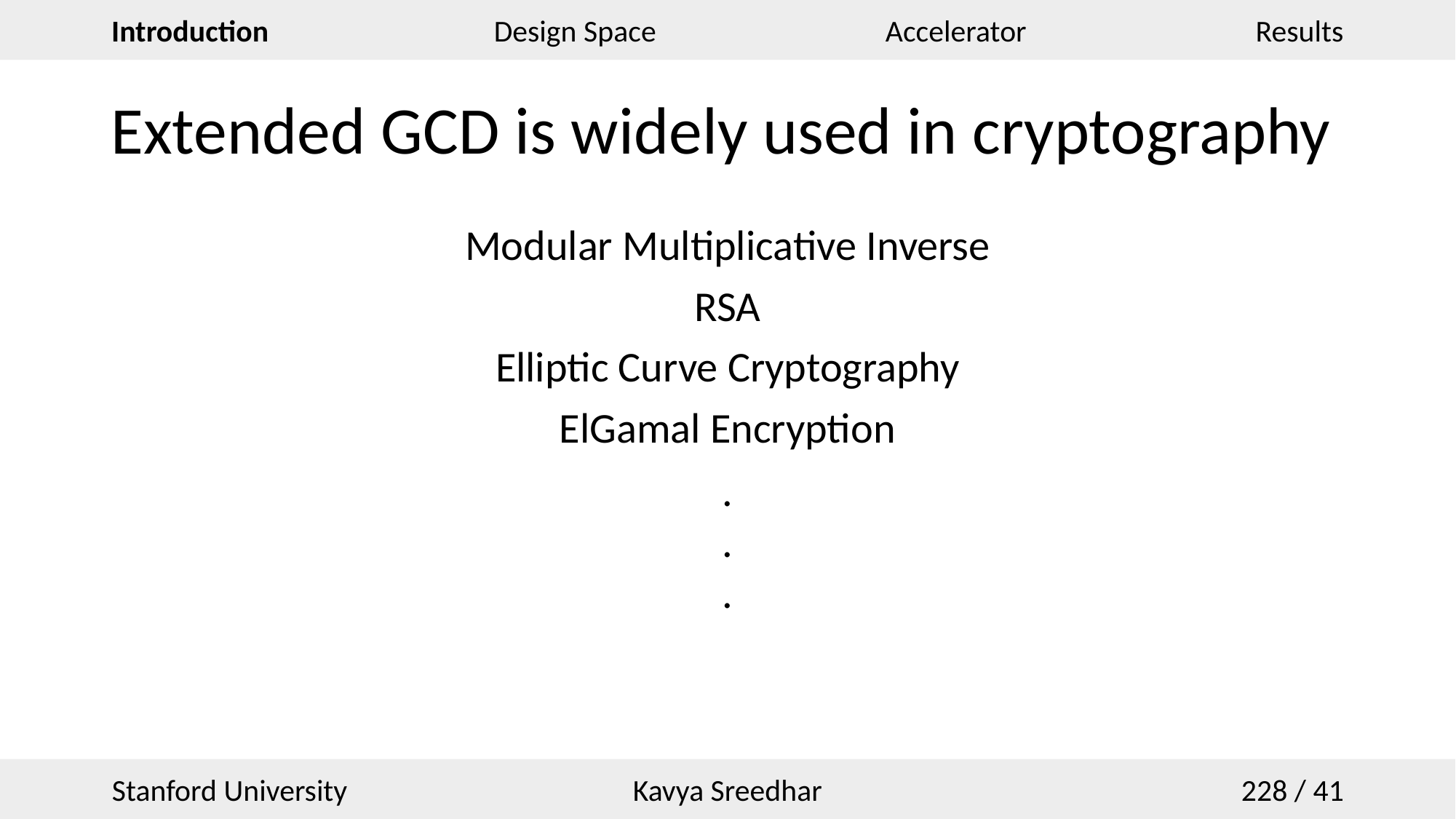

# Extended GCD is widely used in cryptography
Modular Multiplicative Inverse
RSA
Elliptic Curve Cryptography
ElGamal Encryption
.
.
.